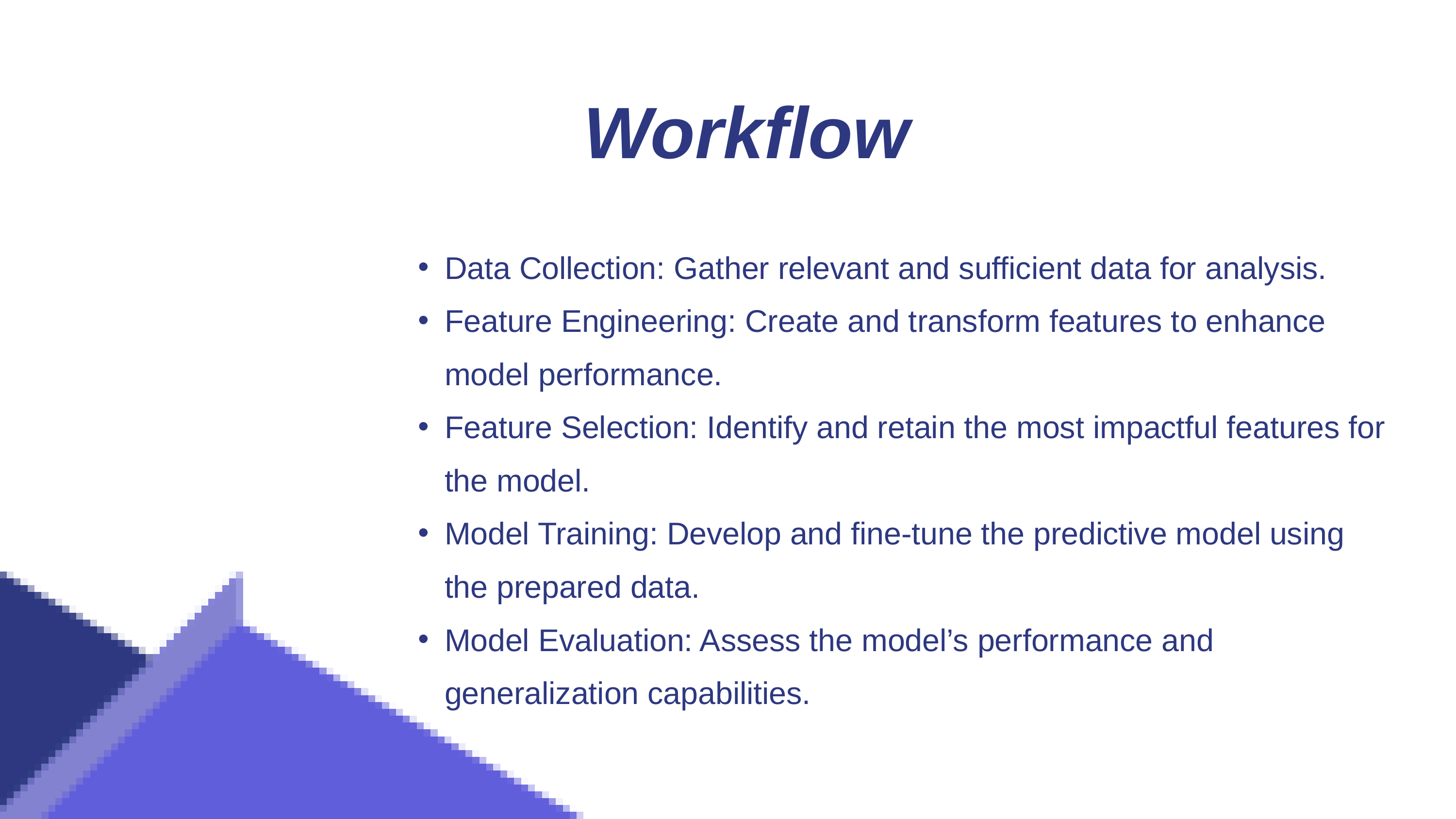

Workflow
Data Collection: Gather relevant and sufficient data for analysis.
Feature Engineering: Create and transform features to enhance model performance.
Feature Selection: Identify and retain the most impactful features for the model.
Model Training: Develop and fine-tune the predictive model using the prepared data.
Model Evaluation: Assess the model’s performance and generalization capabilities.